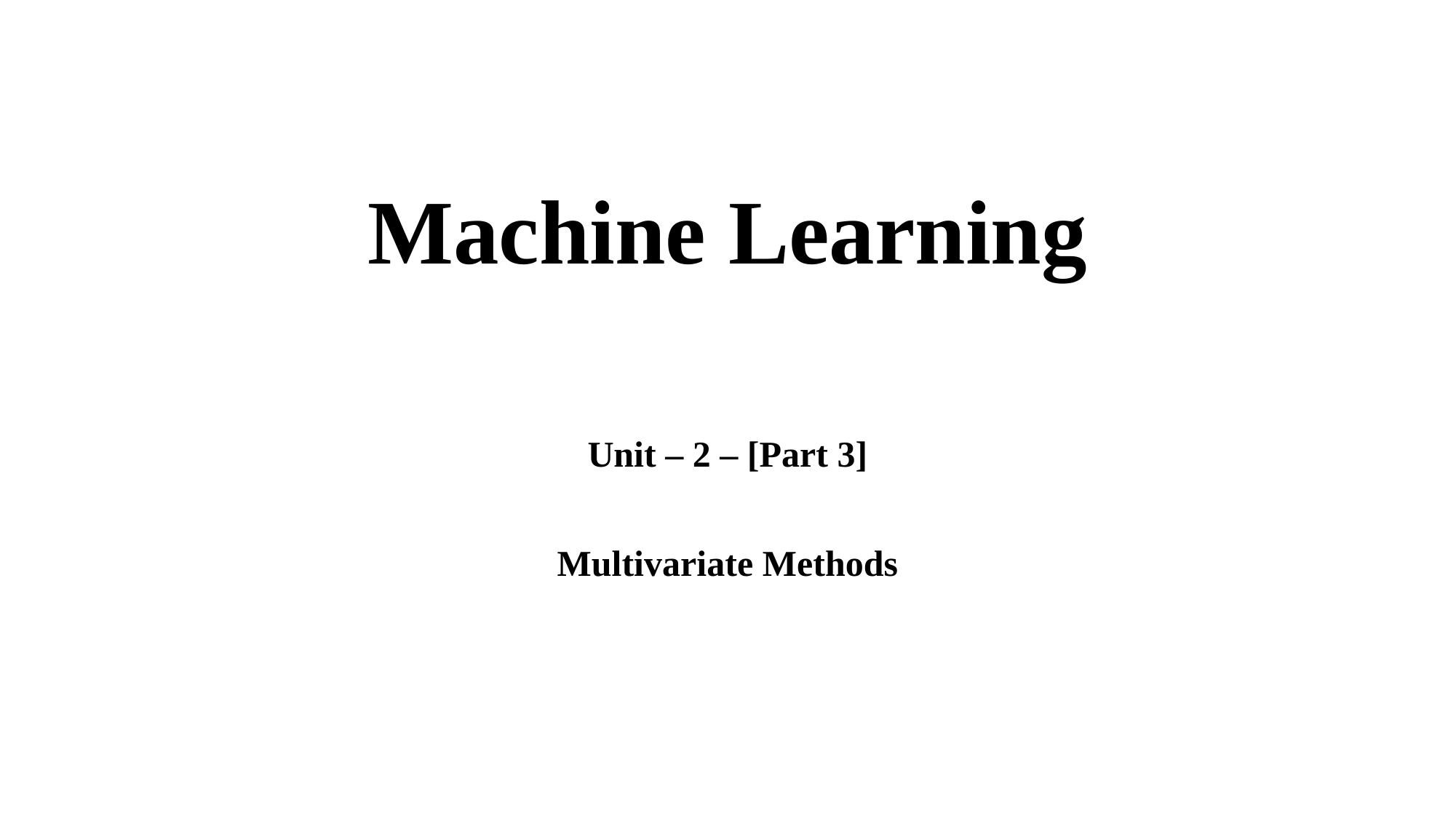

# Machine Learning
Unit – 2 – [Part 3]

Multivariate Methods